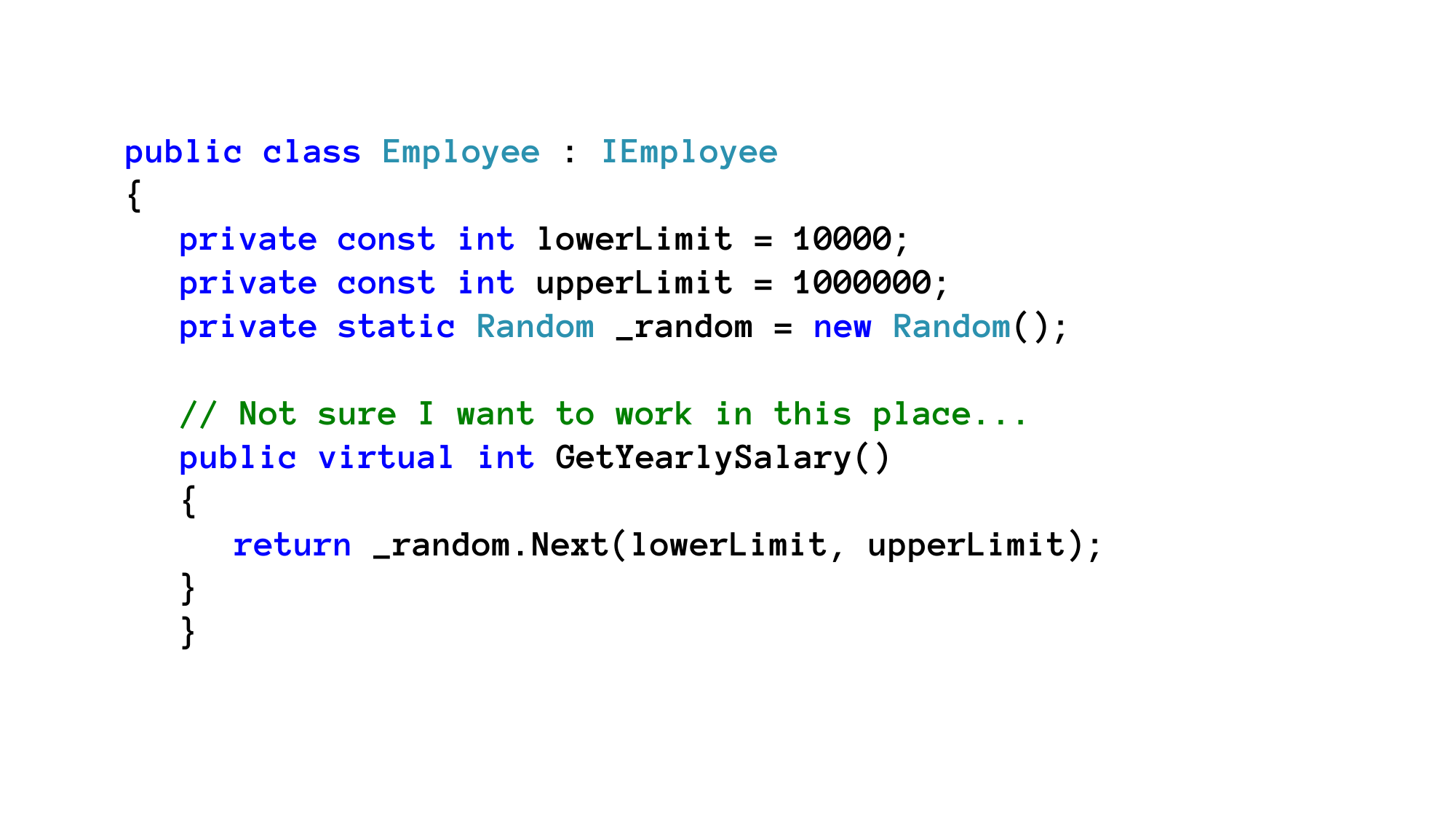

public class Employee : IEmployee
{
private const int lowerLimit = 10000;
private const int upperLimit = 1000000;
private static Random _random = new Random();

// Not sure I want to work in this place...
public virtual int GetYearlySalary()
{
return _random.Next(lowerLimit, upperLimit);
}
}